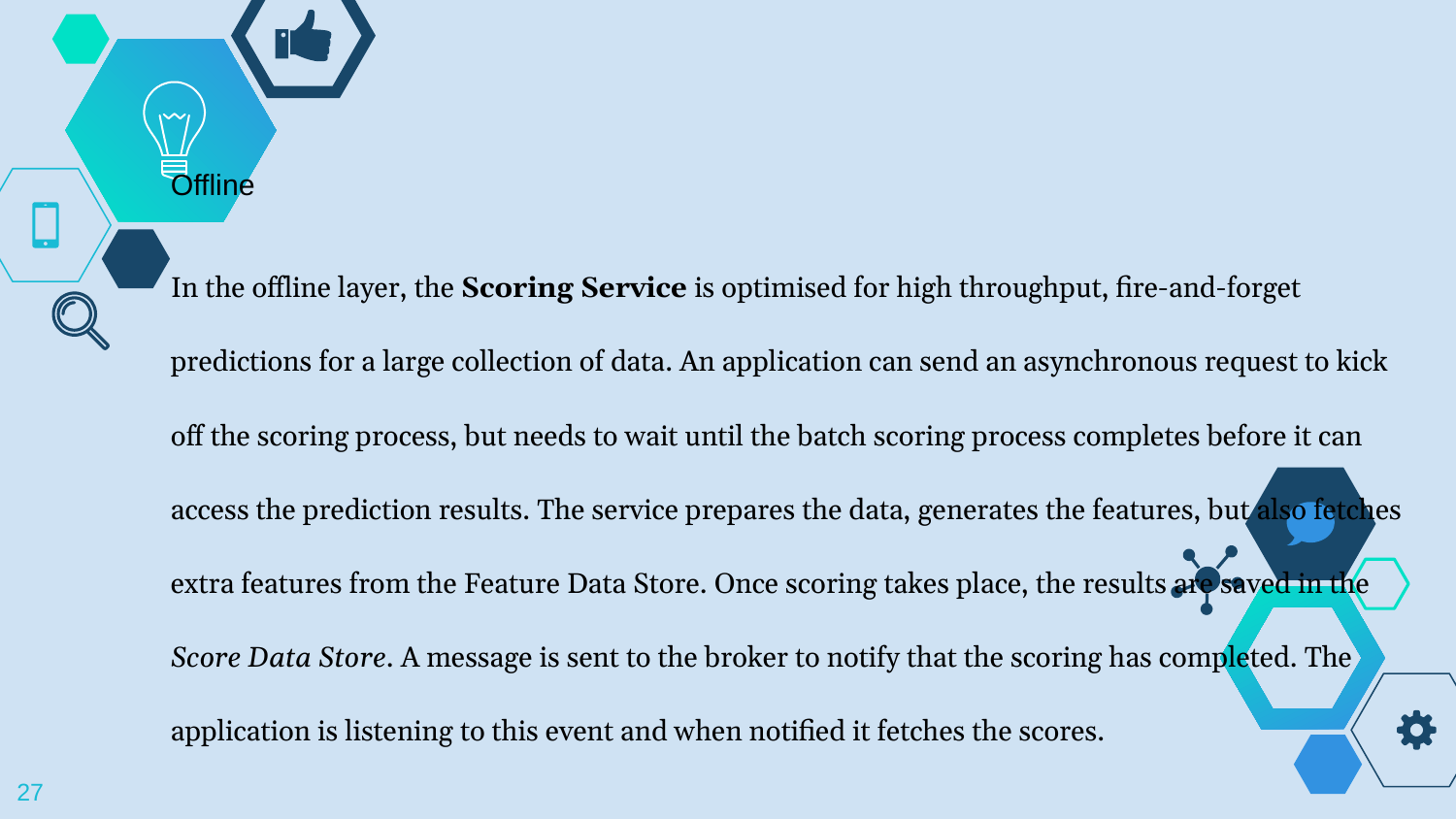

#
Offline
In the offline layer, the Scoring Service is optimised for high throughput, fire-and-forget predictions for a large collection of data. An application can send an asynchronous request to kick off the scoring process, but needs to wait until the batch scoring process completes before it can access the prediction results. The service prepares the data, generates the features, but also fetches extra features from the Feature Data Store. Once scoring takes place, the results are saved in the Score Data Store. A message is sent to the broker to notify that the scoring has completed. The application is listening to this event and when notified it fetches the scores.

27